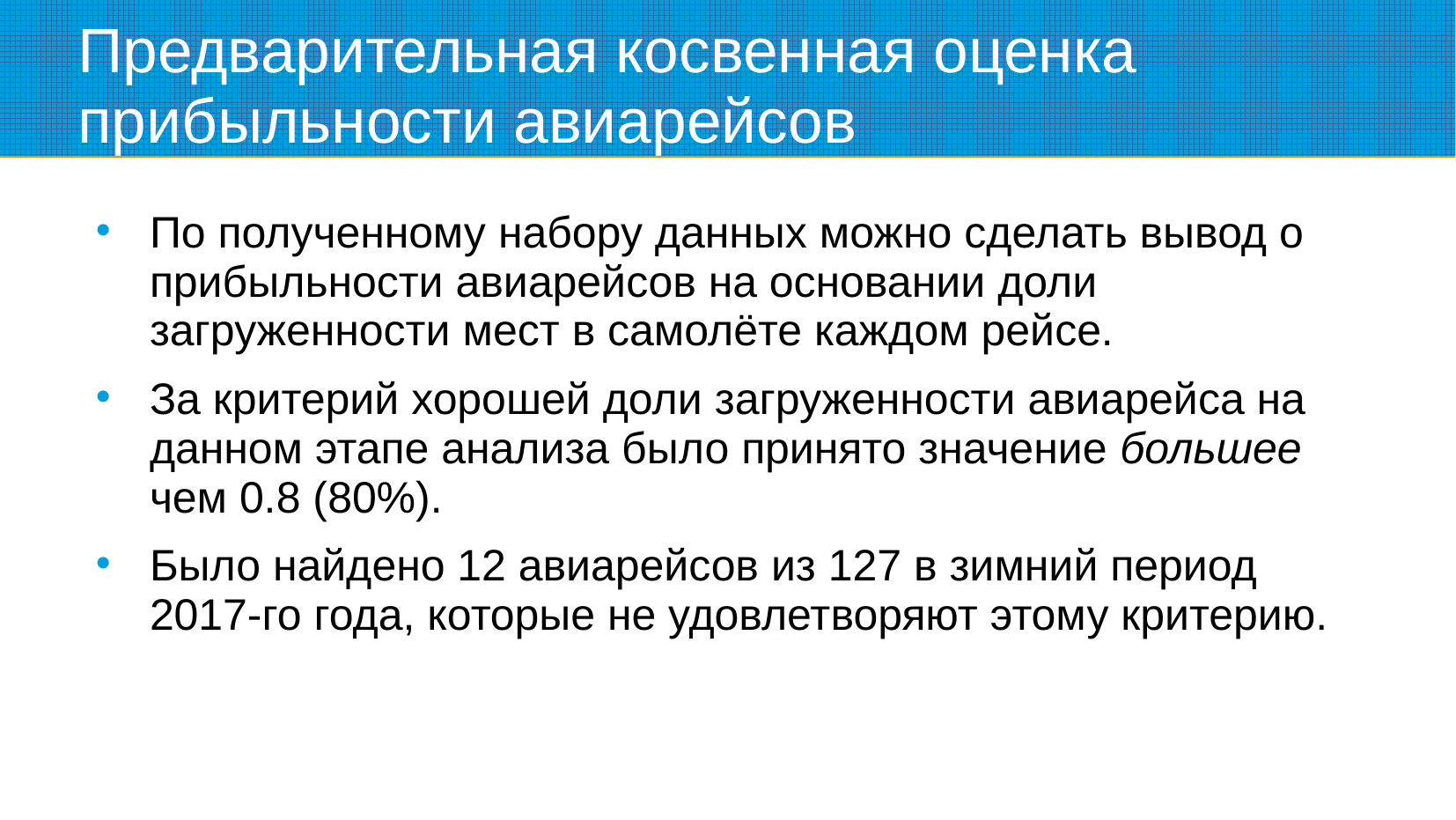

Предварительная косвенная оценка прибыльности авиарейсов
По полученному набору данных можно сделать вывод о прибыльности авиарейсов на основании доли загруженности мест в самолёте каждом рейсе.
За критерий хорошей доли загруженности авиарейса на данном этапе анализа было принято значение большее чем 0.8 (80%).
Было найдено 12 авиарейсов из 127 в зимний период 2017-го года, которые не удовлетворяют этому критерию.